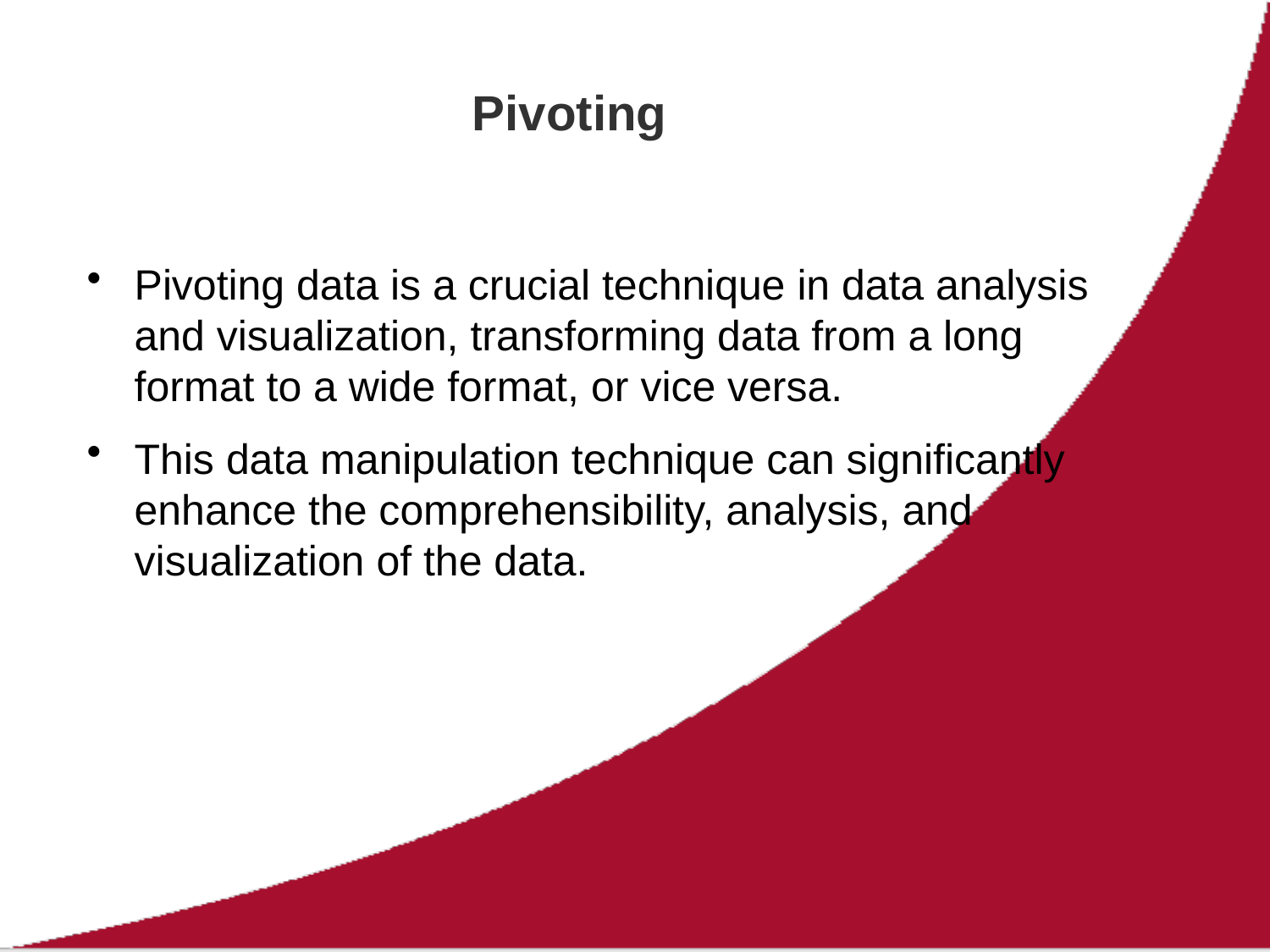

# Pivoting

Pivoting data is a crucial technique in data analysis and visualization, transforming data from a long format to a wide format, or vice versa.
This data manipulation technique can significantly enhance the comprehensibility, analysis, and visualization of the data.